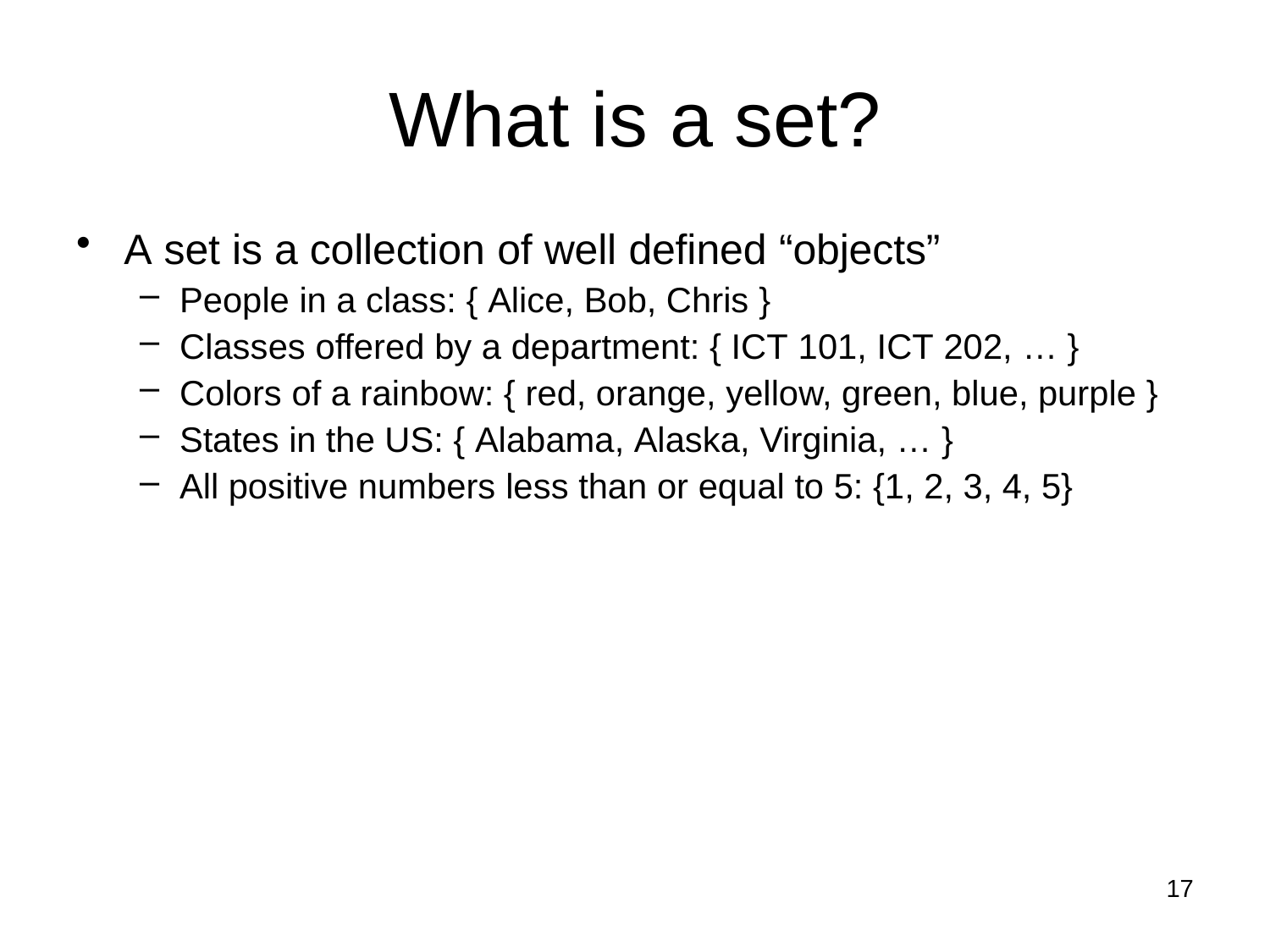

# What is a set?
A set is a collection of well defined “objects”
People in a class: { Alice, Bob, Chris }
Classes offered by a department: { ICT 101, ICT 202, … }
Colors of a rainbow: { red, orange, yellow, green, blue, purple }
States in the US: { Alabama, Alaska, Virginia, … }
All positive numbers less than or equal to 5: {1, 2, 3, 4, 5}
17